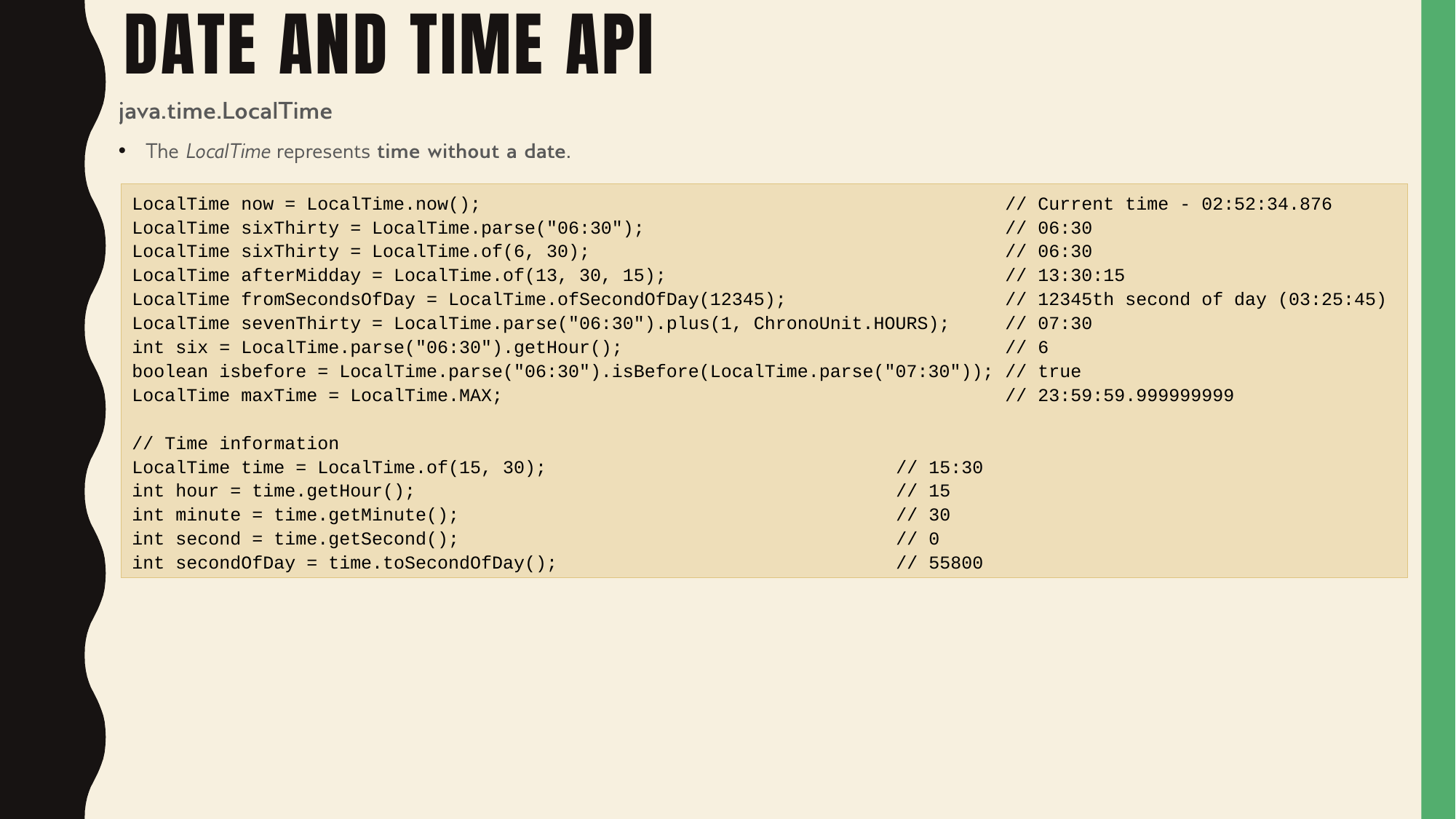

# Date and Time API
java.time.LocalTime
The LocalTime represents time without a date.

LocalTime now = LocalTime.now();					// Current time - 02:52:34.876
LocalTime sixThirty = LocalTime.parse("06:30");				// 06:30
LocalTime sixThirty = LocalTime.of(6, 30);				// 06:30
LocalTime afterMidday = LocalTime.of(13, 30, 15); 			// 13:30:15
LocalTime fromSecondsOfDay = LocalTime.ofSecondOfDay(12345); 		// 12345th second of day (03:25:45)
LocalTime sevenThirty = LocalTime.parse("06:30").plus(1, ChronoUnit.HOURS);	// 07:30
int six = LocalTime.parse("06:30").getHour();				// 6
boolean isbefore = LocalTime.parse("06:30").isBefore(LocalTime.parse("07:30"));	// true
LocalTime maxTime = LocalTime.MAX;					// 23:59:59.999999999

// Time information
LocalTime time = LocalTime.of(15, 30); 				// 15:30
int hour = time.getHour(); 					// 15
int minute = time.getMinute(); 				// 30
int second = time.getSecond(); 				// 0
int secondOfDay = time.toSecondOfDay(); 			// 55800